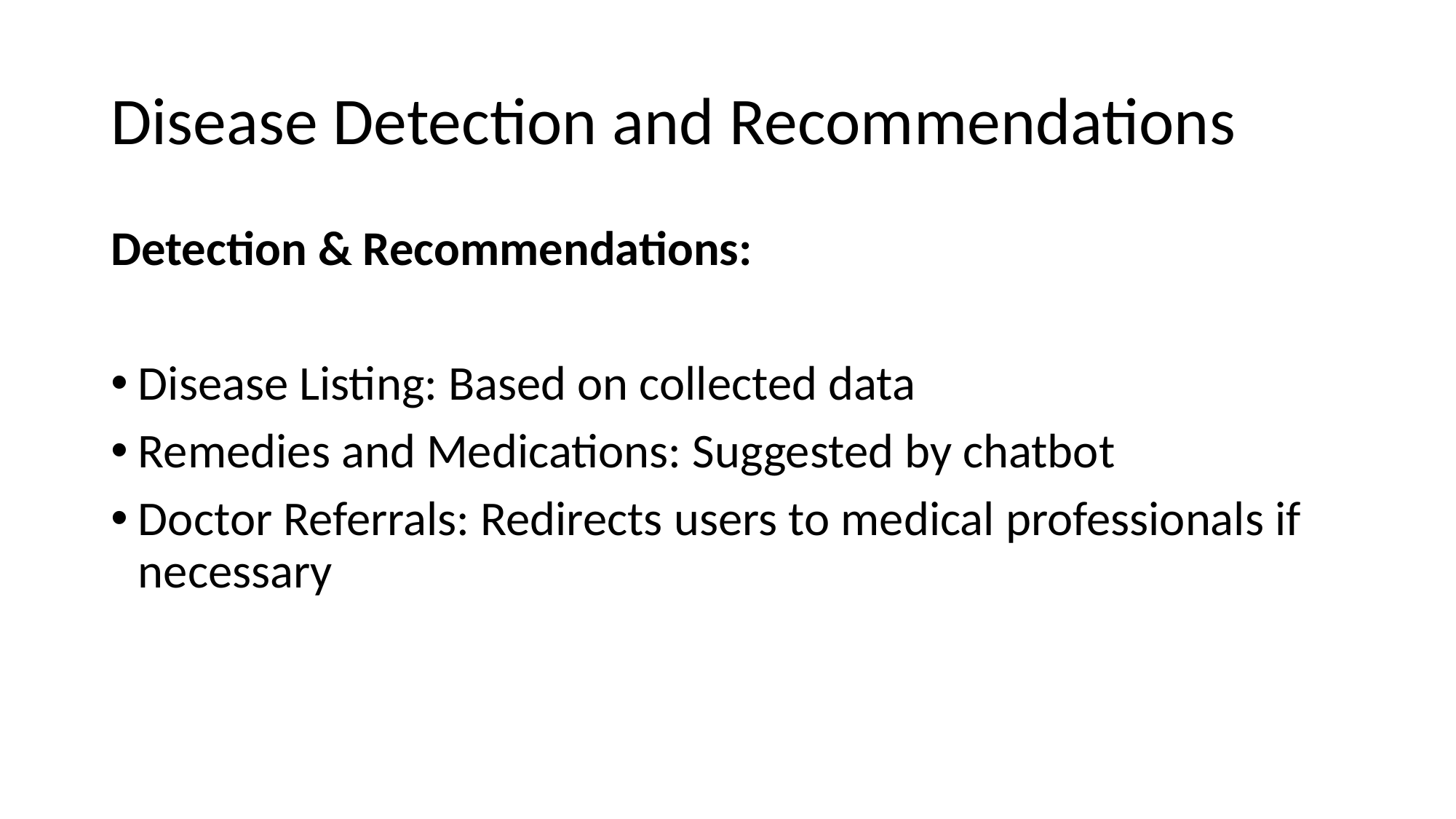

# Disease Detection and Recommendations
Detection & Recommendations:

Disease Listing: Based on collected data
Remedies and Medications: Suggested by chatbot
Doctor Referrals: Redirects users to medical professionals if necessary